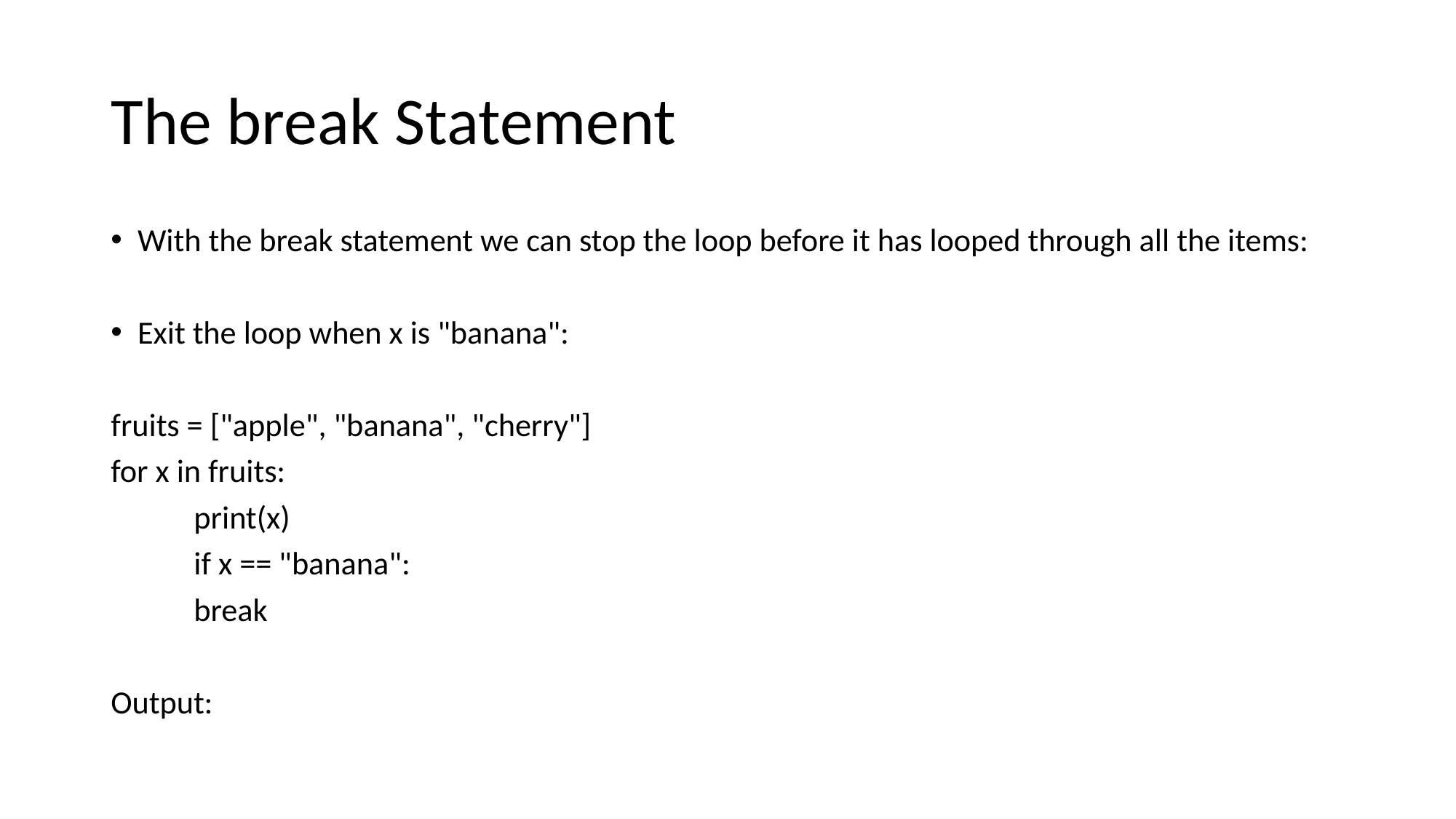

# The break Statement
With the break statement we can stop the loop before it has looped through all the items:

Exit the loop when x is "banana":

fruits = ["apple", "banana", "cherry"]
for x in fruits:
	print(x)
	if x == "banana":
		break

Output: